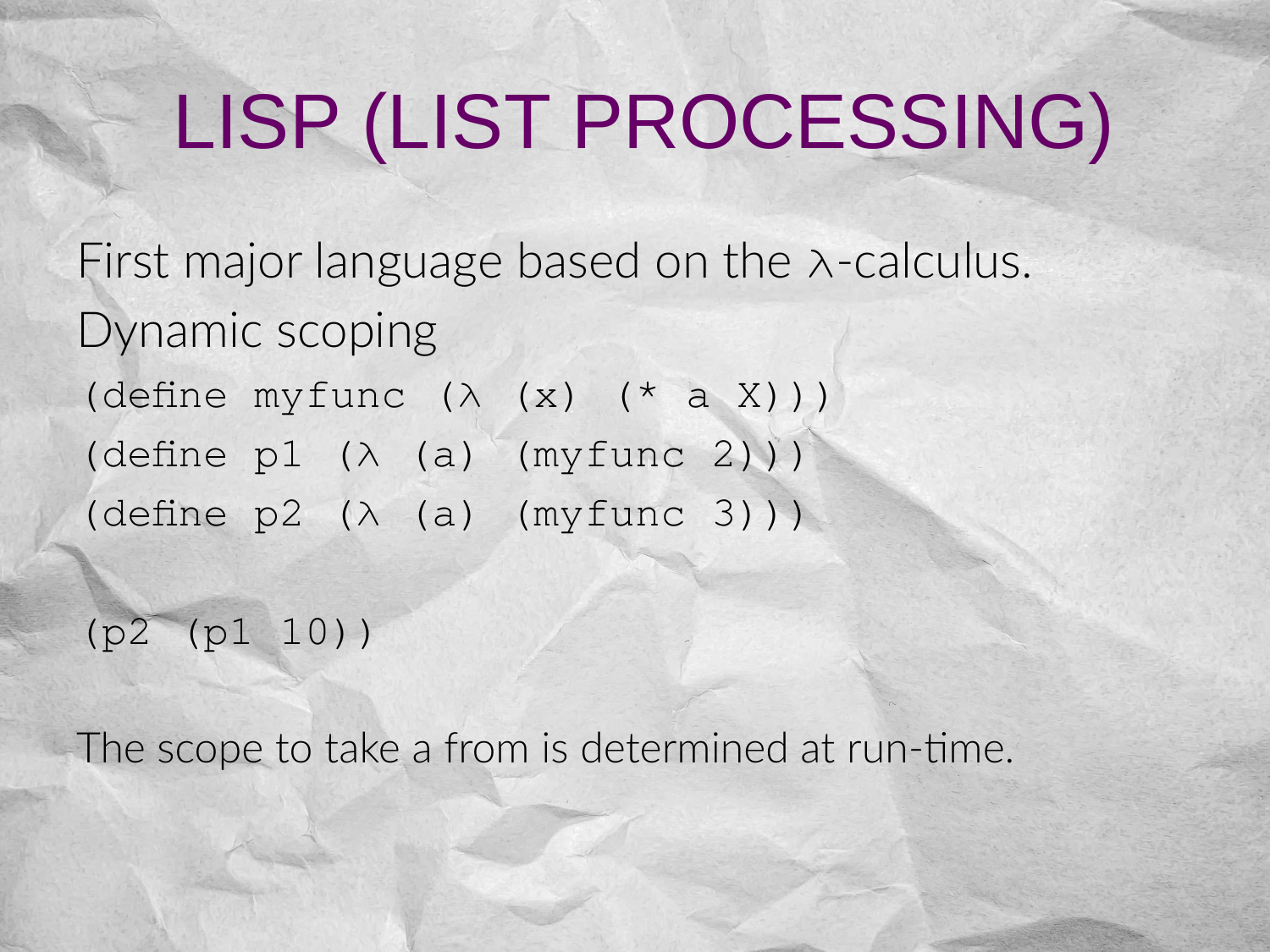

# Lisp (LISt Processing)
First major language based on the λ-calculus.
Dynamic scoping
(define myfunc (λ (x) (* a X)))
(define p1 (λ (a) (myfunc 2)))
(define p2 (λ (a) (myfunc 3)))

(p2 (p1 10))

The scope to take a from is determined at run-time.